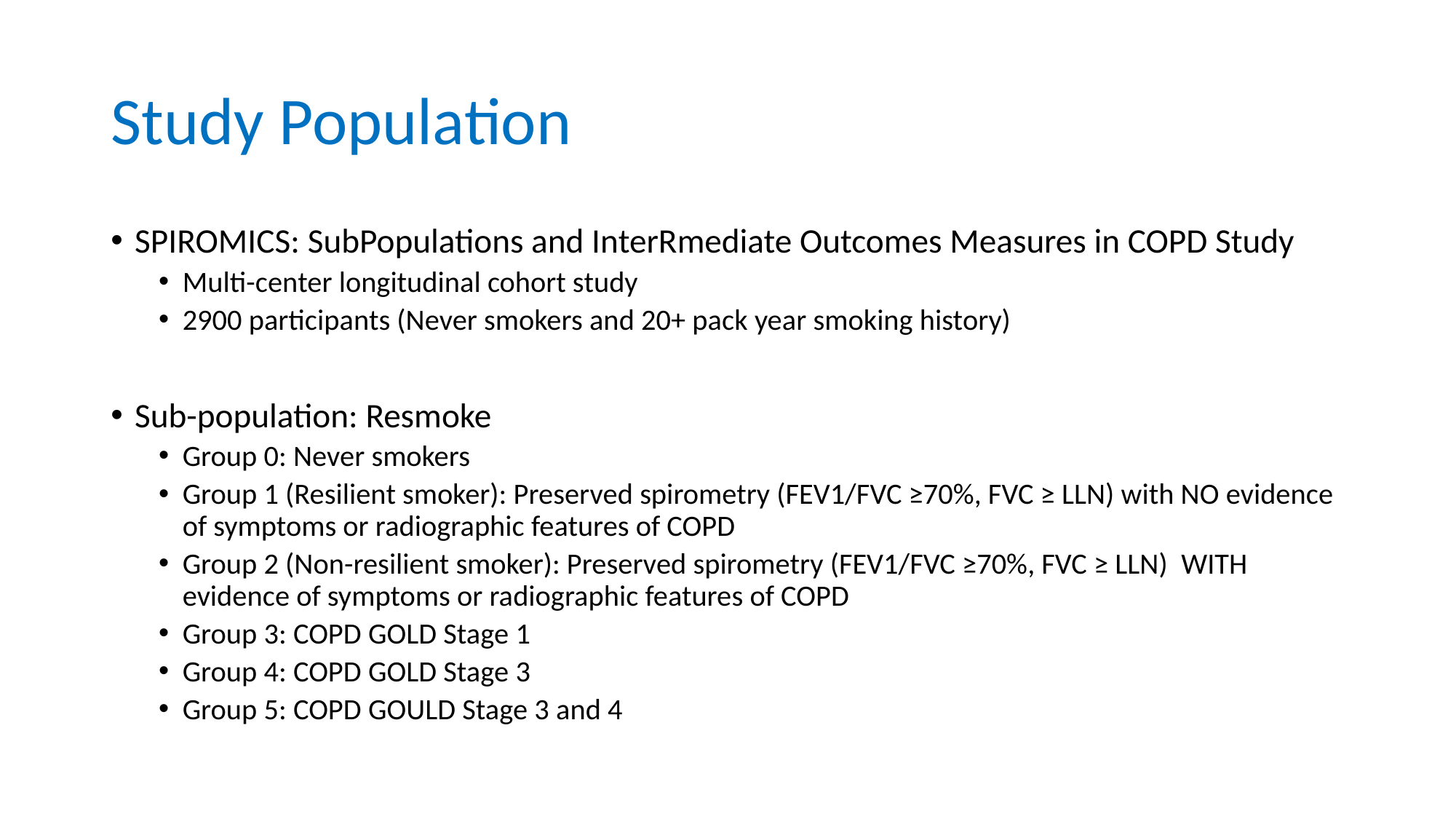

# Study Population
SPIROMICS: SubPopulations and InterRmediate Outcomes Measures in COPD Study
Multi-center longitudinal cohort study
2900 participants (Never smokers and 20+ pack year smoking history)

Sub-population: Resmoke
Group 0: Never smokers
Group 1 (Resilient smoker): Preserved spirometry (FEV1/FVC ≥70%, FVC ≥ LLN) with NO evidence of symptoms or radiographic features of COPD
Group 2 (Non-resilient smoker): Preserved spirometry (FEV1/FVC ≥70%, FVC ≥ LLN)  WITH evidence of symptoms or radiographic features of COPD
Group 3: COPD GOLD Stage 1
Group 4: COPD GOLD Stage 3
Group 5: COPD GOULD Stage 3 and 4